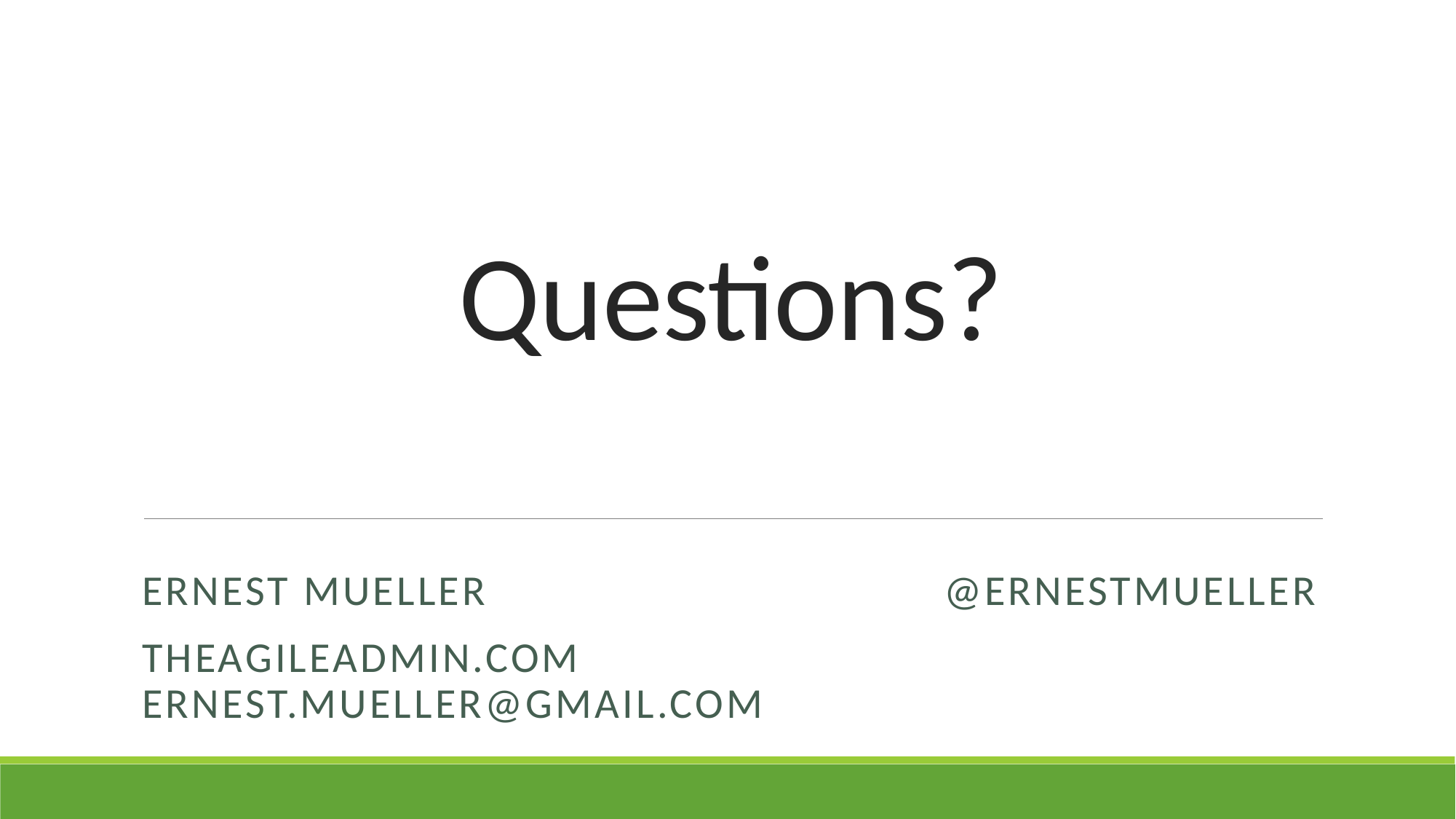

# Questions?
Ernest Mueller			 	   @ernestmueller
Theagileadmin.com		 Ernest.Mueller@gmail.com